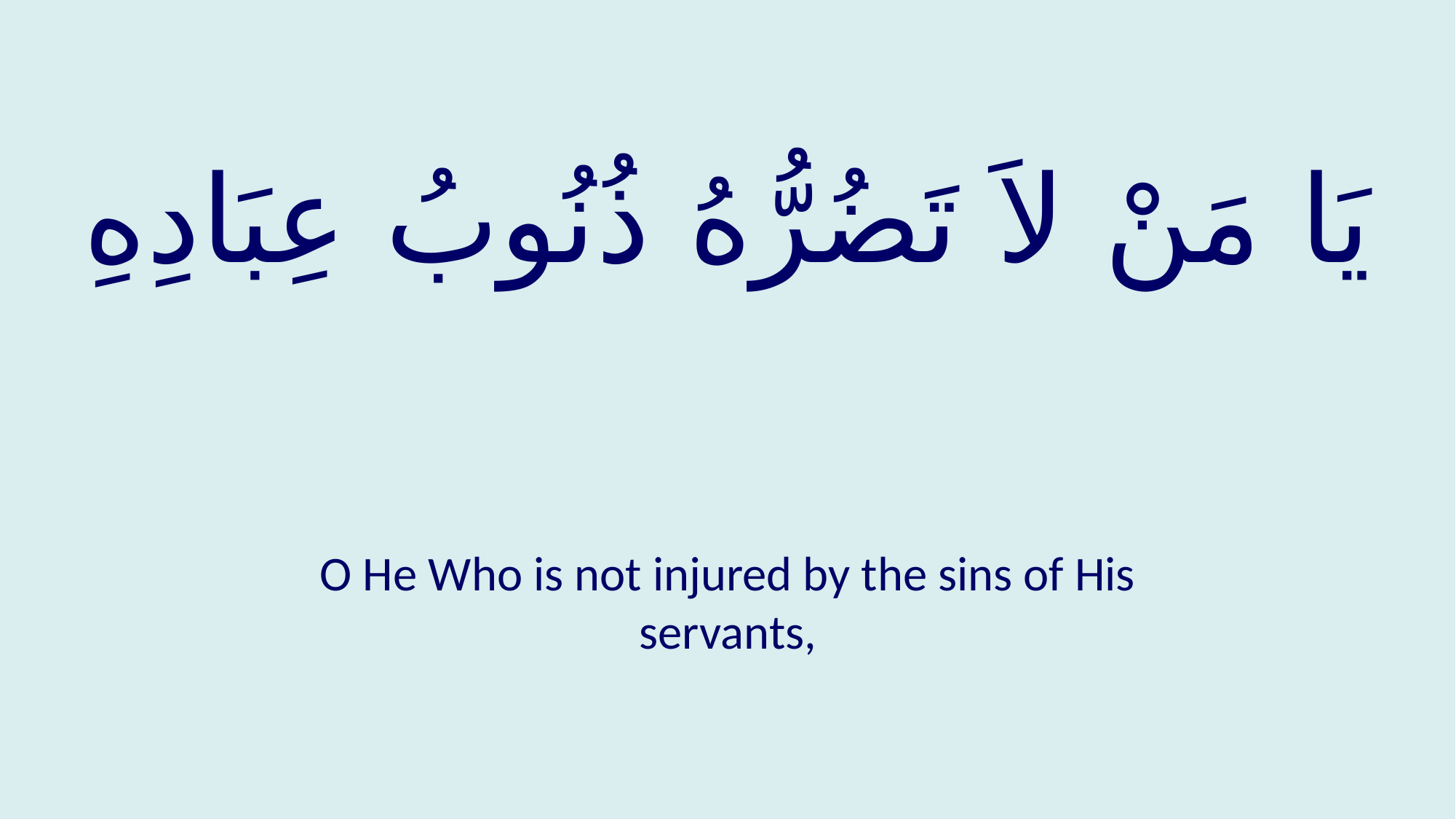

# يَا مَنْ لاَ تَضُرُّهُ ذُنُوبُ عِبَادِهِ
O He Who is not injured by the sins of His servants,